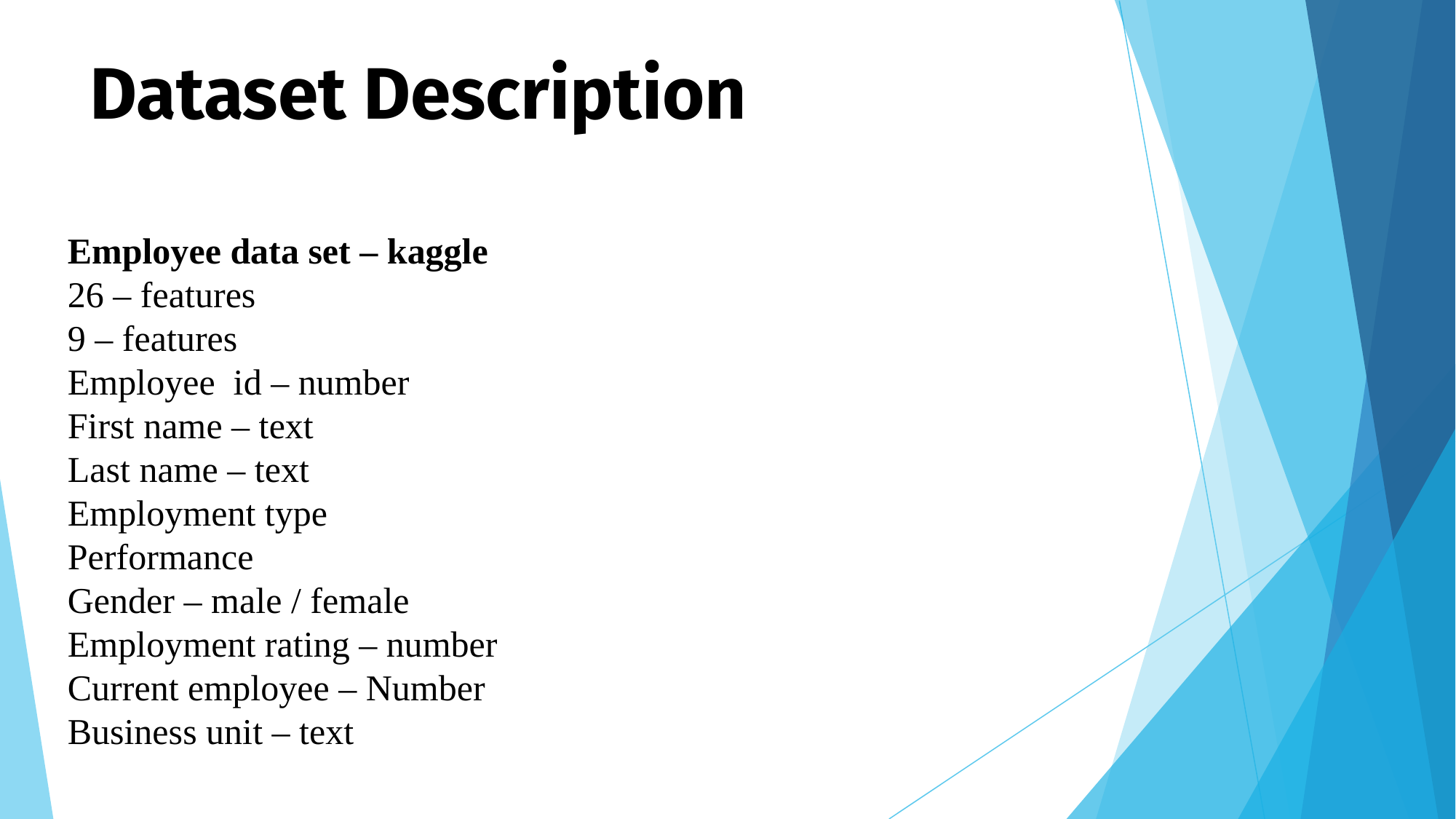

# Dataset Description
Employee data set – kaggle
26 – features
9 – features
Employee  id – number
First name – text
Last name – text
Employment type
Performance
Gender – male / female
Employment rating – number
Current employee – Number
Business unit – text